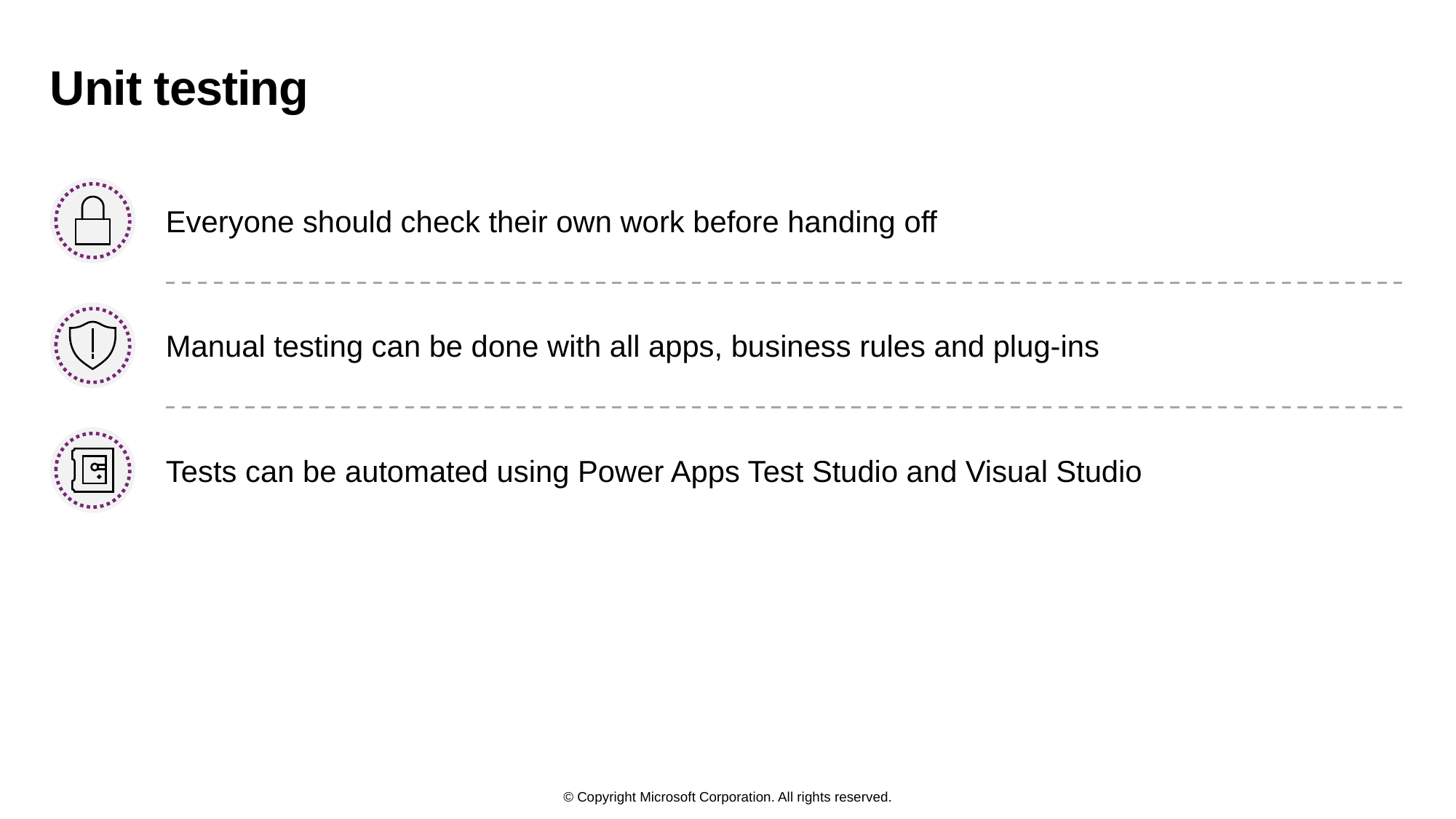

# Unit testing
Everyone should check their own work before handing off

Manual testing can be done with all apps, business rules and plug-ins

Tests can be automated using Power Apps Test Studio and Visual Studio